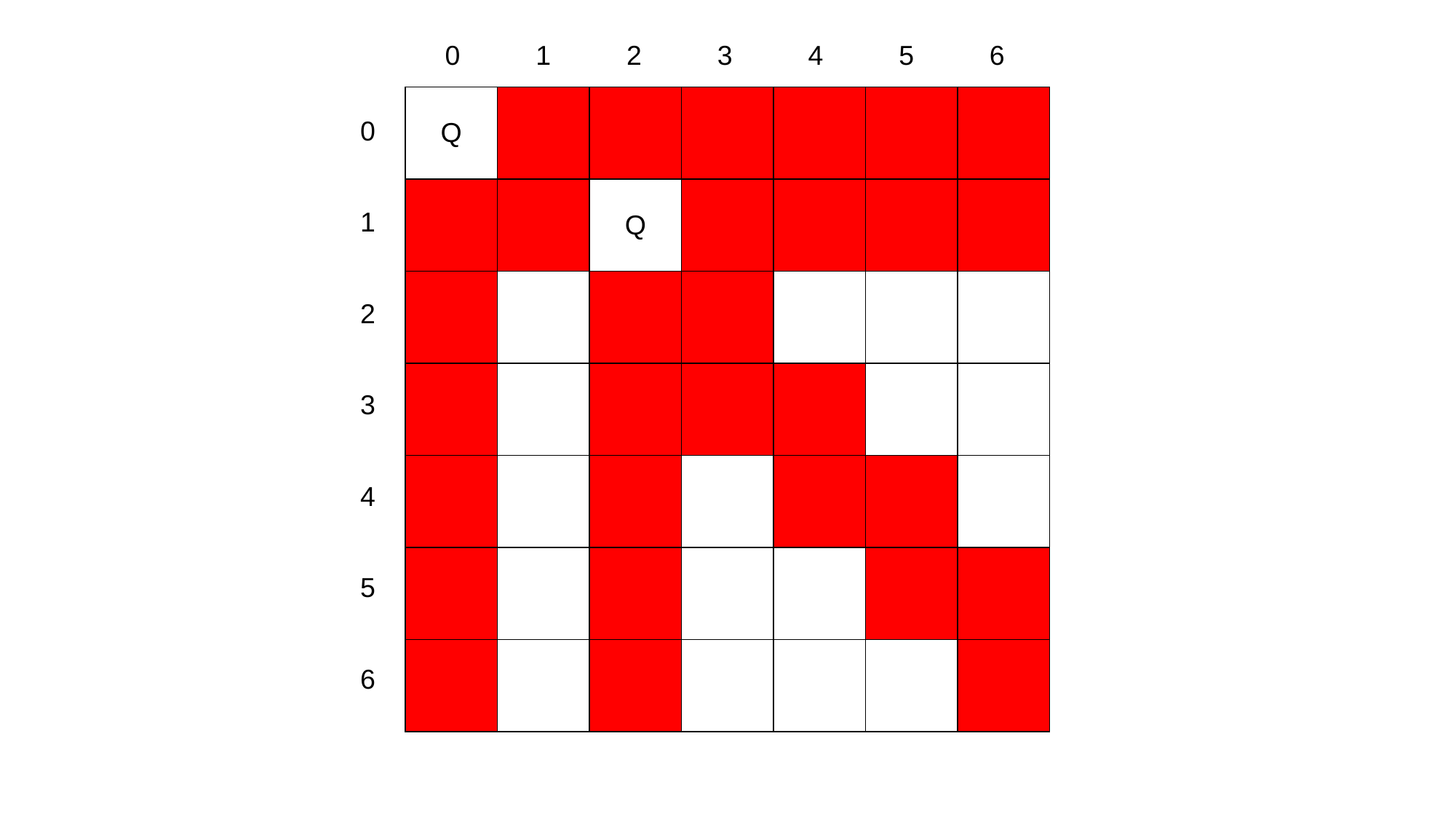

0
1
2
3
4
5
6
| Q |  |  |  |  |  |  |
| --- | --- | --- | --- | --- | --- | --- |
|  |  | Q |  |  |  |  |
|  |  |  |  |  |  |  |
|  |  |  |  |  |  |  |
|  |  |  |  |  |  |  |
|  |  |  |  |  |  |  |
|  |  |  |  |  |  |  |
0
1
2
3
4
5
6